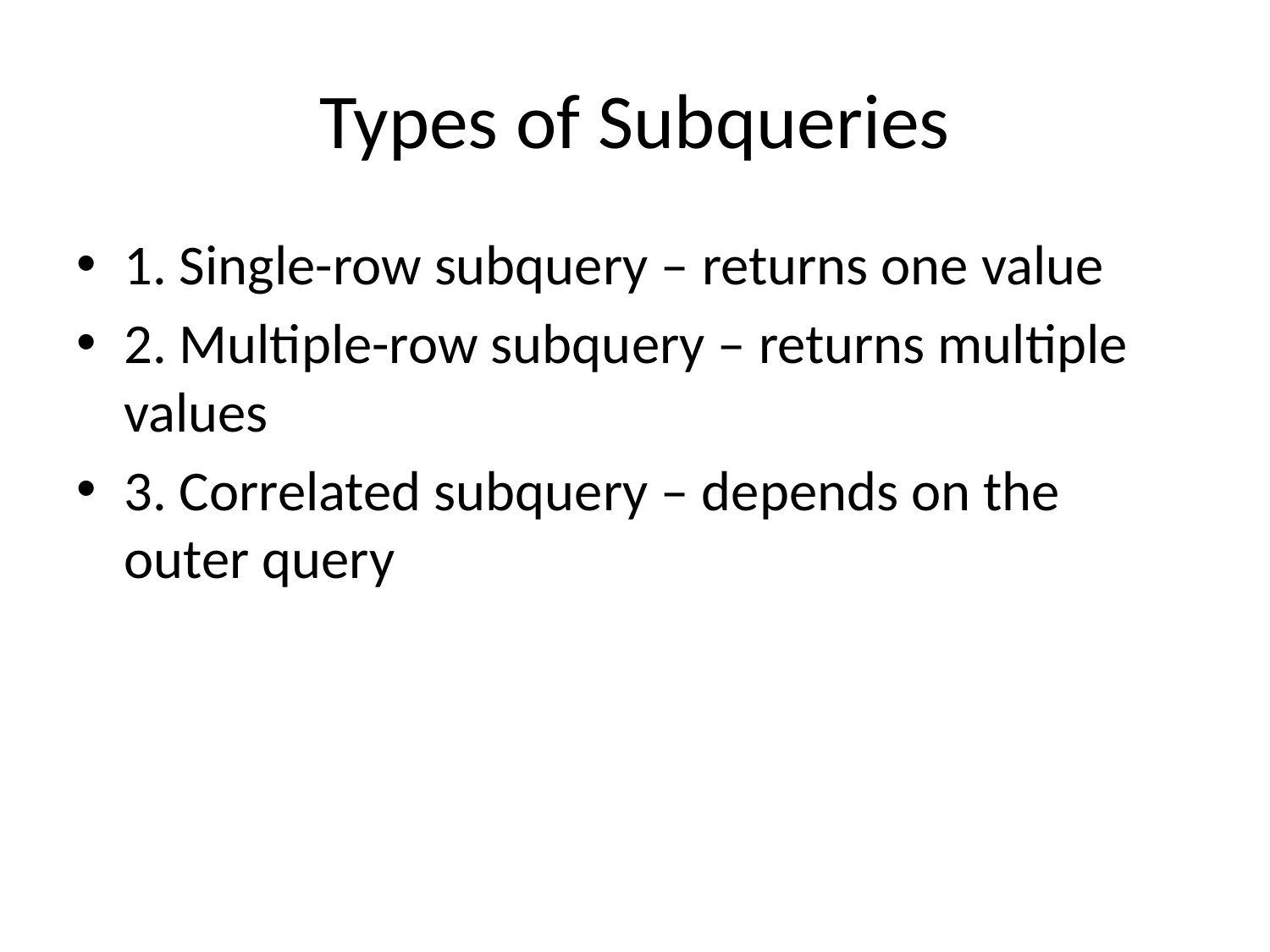

# Types of Subqueries
1. Single-row subquery – returns one value
2. Multiple-row subquery – returns multiple values
3. Correlated subquery – depends on the outer query